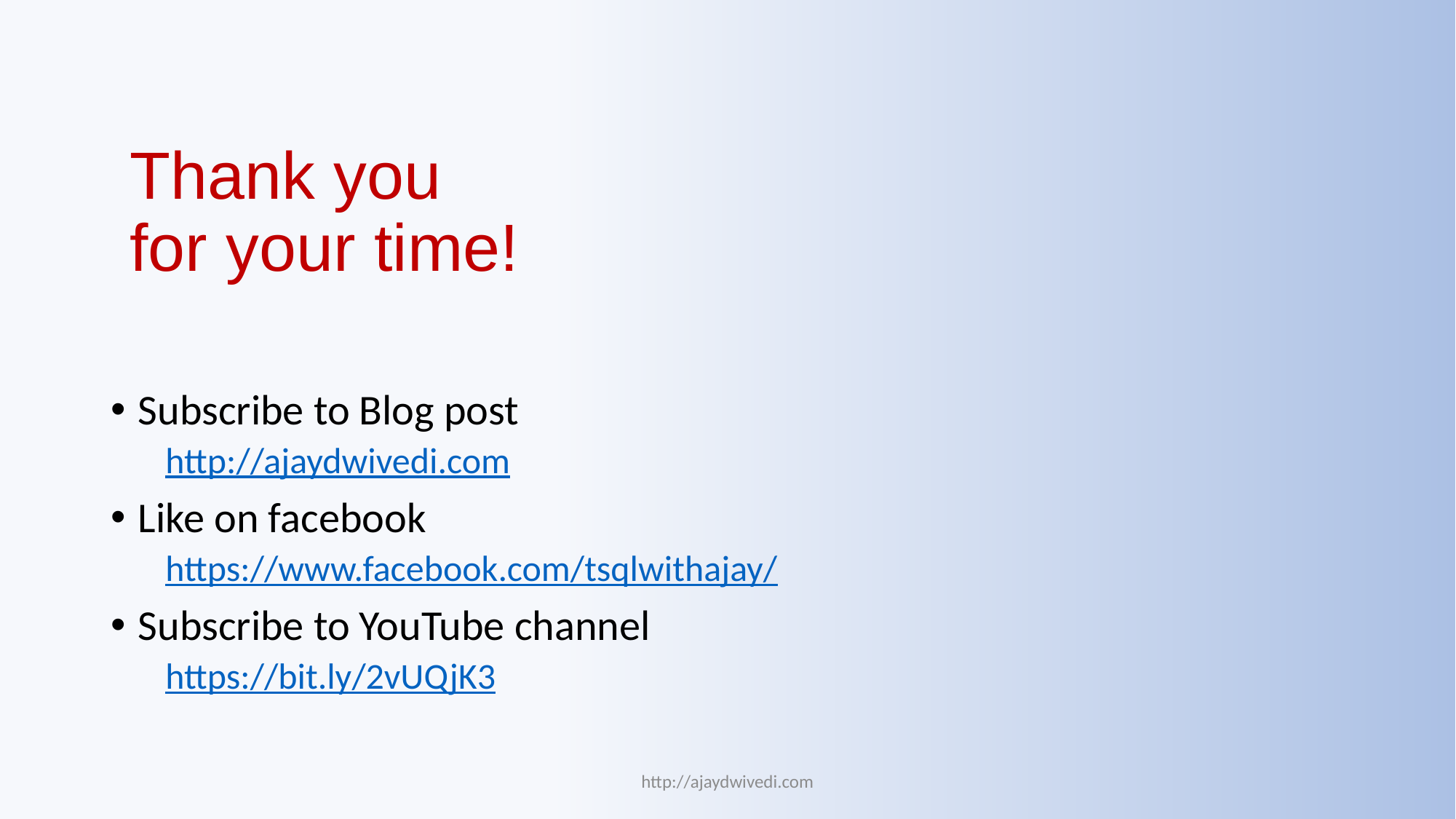

# Thank you for your time!
Subscribe to Blog post
http://ajaydwivedi.com
Like on facebook
https://www.facebook.com/tsqlwithajay/
Subscribe to YouTube channel
https://bit.ly/2vUQjK3
http://ajaydwivedi.com